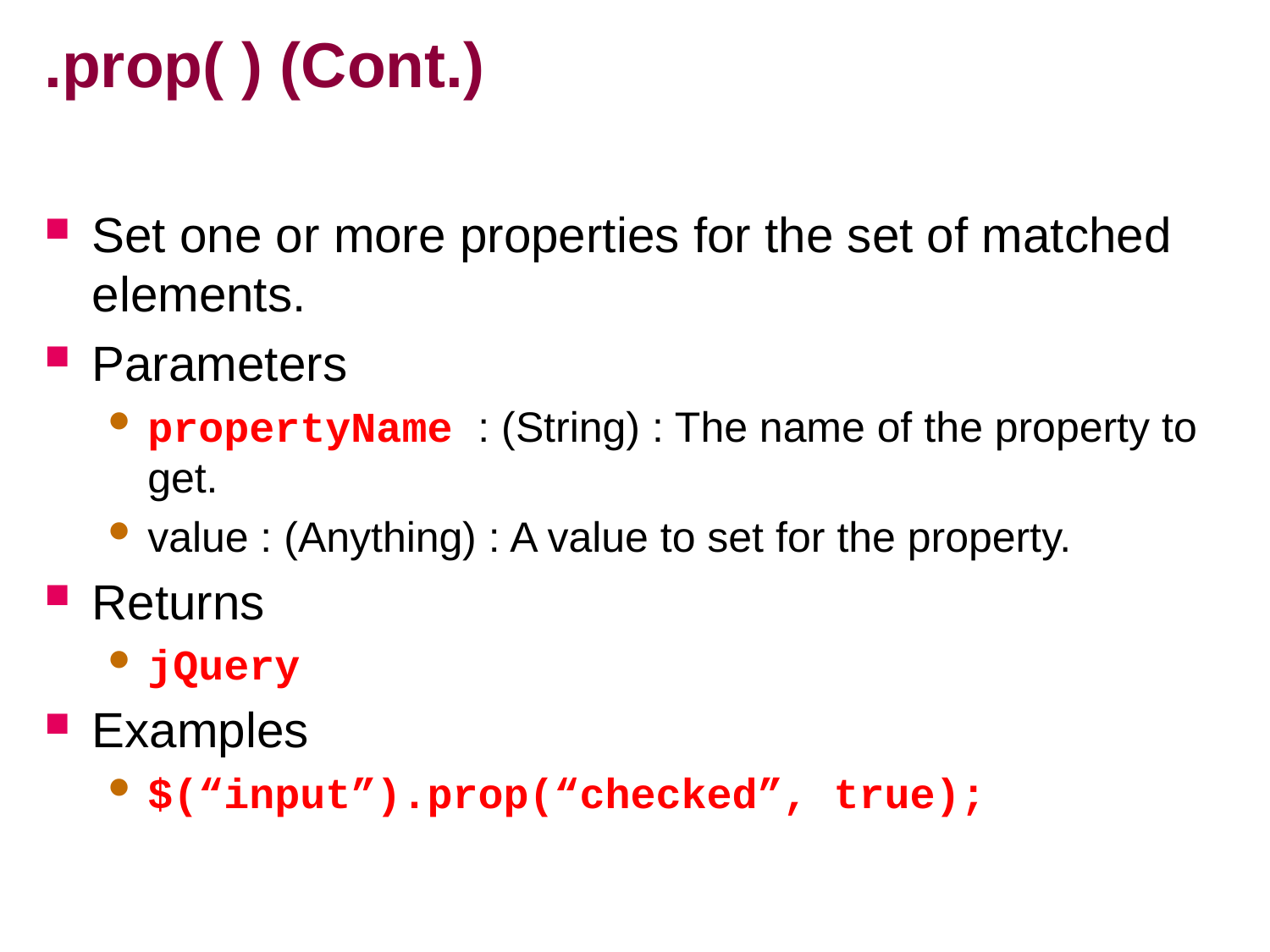

# .prop( ) (Cont.)
Set one or more properties for the set of matched elements.
Parameters
propertyName : (String) : The name of the property to get.
value : (Anything) : A value to set for the property.
Returns
jQuery
Examples
$(“input”).prop(“checked”, true);